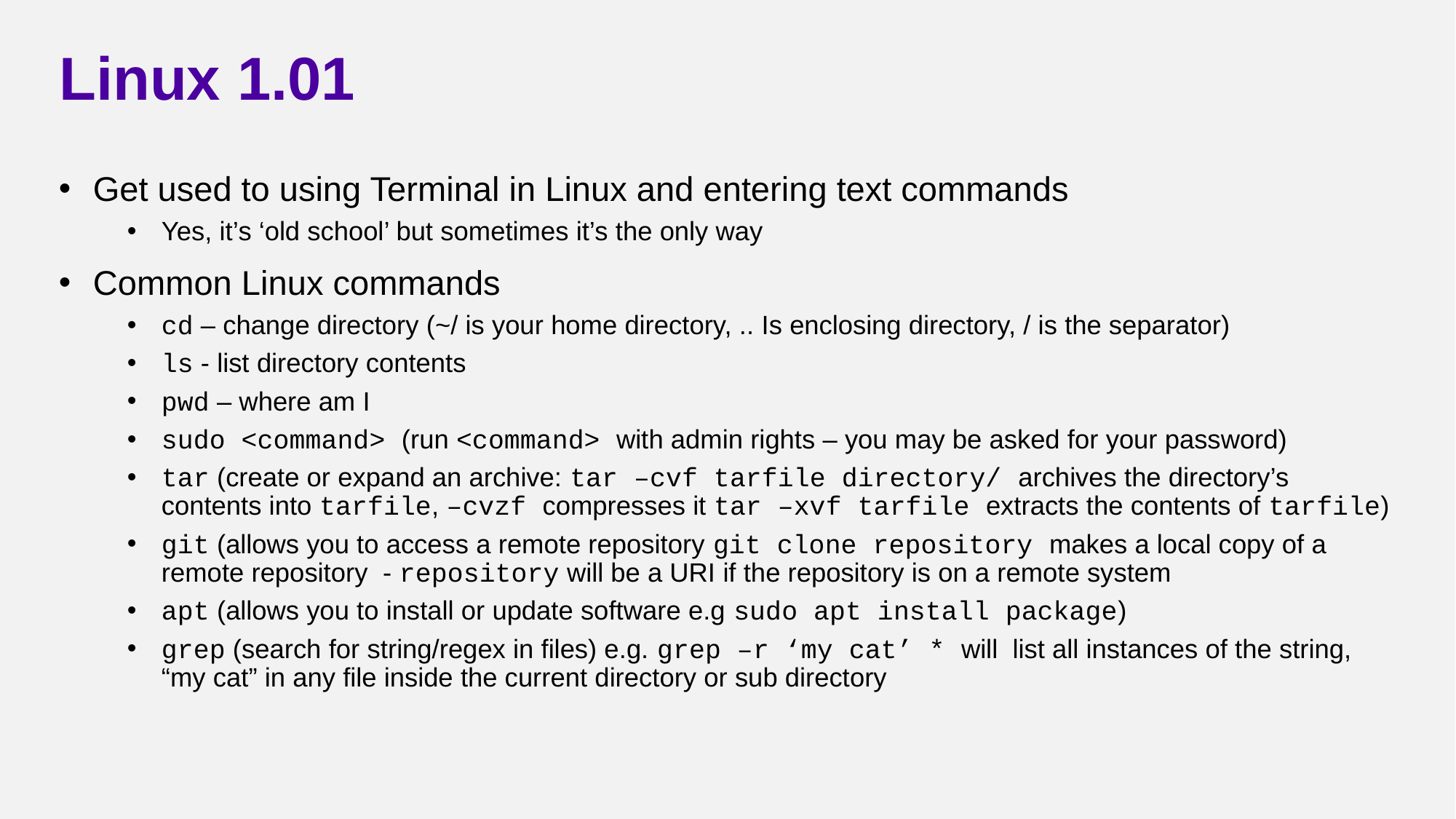

# Linux 1.01
Get used to using Terminal in Linux and entering text commands
Yes, it’s ‘old school’ but sometimes it’s the only way
Common Linux commands
cd – change directory (~/ is your home directory, .. Is enclosing directory, / is the separator)
ls - list directory contents
pwd – where am I
sudo <command> (run <command> with admin rights – you may be asked for your password)
tar (create or expand an archive: tar –cvf tarfile directory/ archives the directory’s contents into tarfile, –cvzf compresses it tar –xvf tarfile extracts the contents of tarfile)
git (allows you to access a remote repository git clone repository makes a local copy of a remote repository  - repository will be a URI if the repository is on a remote system
apt (allows you to install or update software e.g sudo apt install package)
grep (search for string/regex in files) e.g. grep –r ‘my cat’ * will  list all instances of the string, “my cat” in any file inside the current directory or sub directory